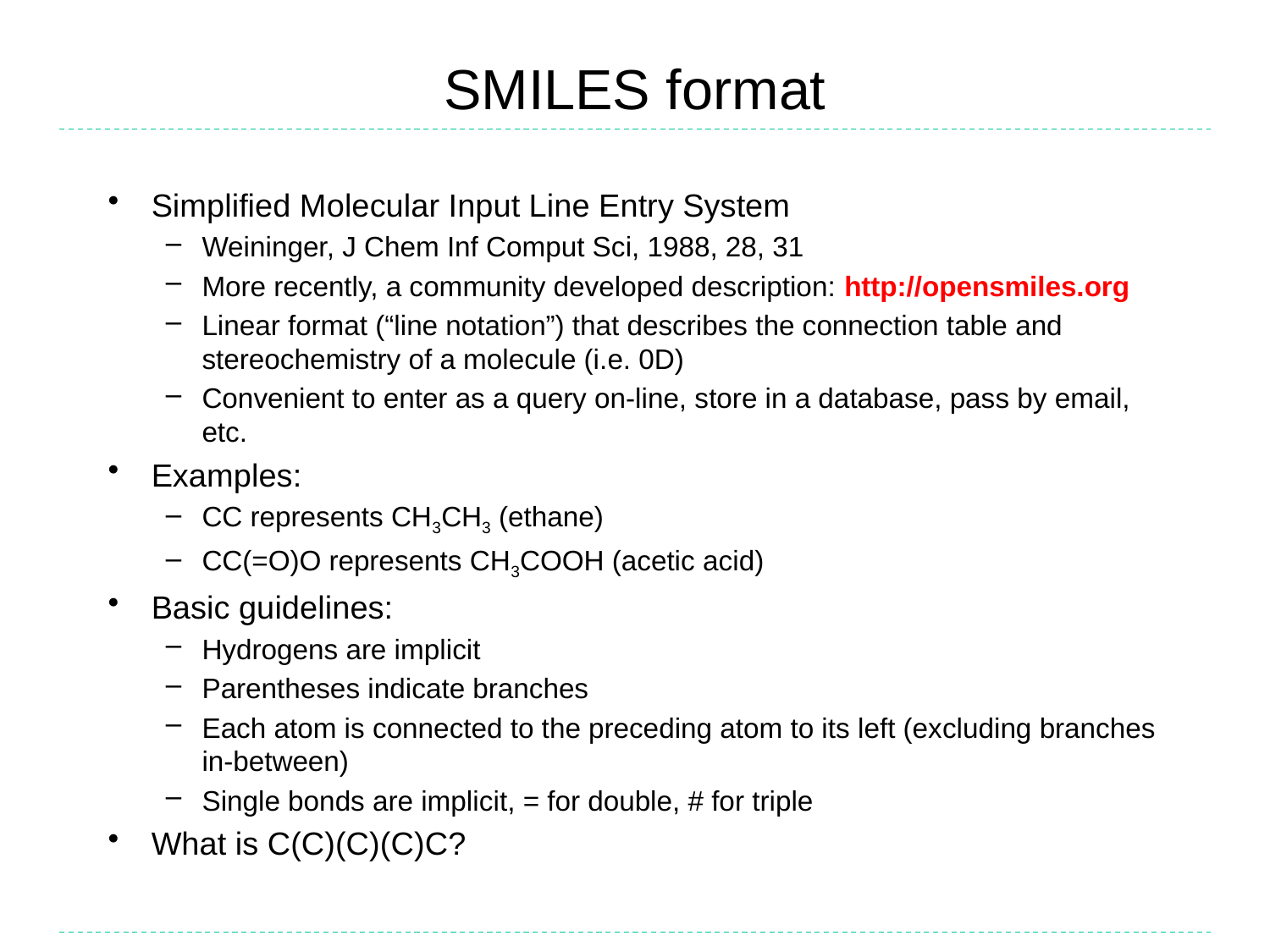

# SMILES format
Simplified Molecular Input Line Entry System
Weininger, J Chem Inf Comput Sci, 1988, 28, 31
More recently, a community developed description: http://opensmiles.org
Linear format (“line notation”) that describes the connection table and stereochemistry of a molecule (i.e. 0D)
Convenient to enter as a query on-line, store in a database, pass by email, etc.
Examples:
CC represents CH3CH3 (ethane)
CC(=O)O represents CH3COOH (acetic acid)
Basic guidelines:
Hydrogens are implicit
Parentheses indicate branches
Each atom is connected to the preceding atom to its left (excluding branches in-between)
Single bonds are implicit, = for double, # for triple
What is C(C)(C)(C)C?